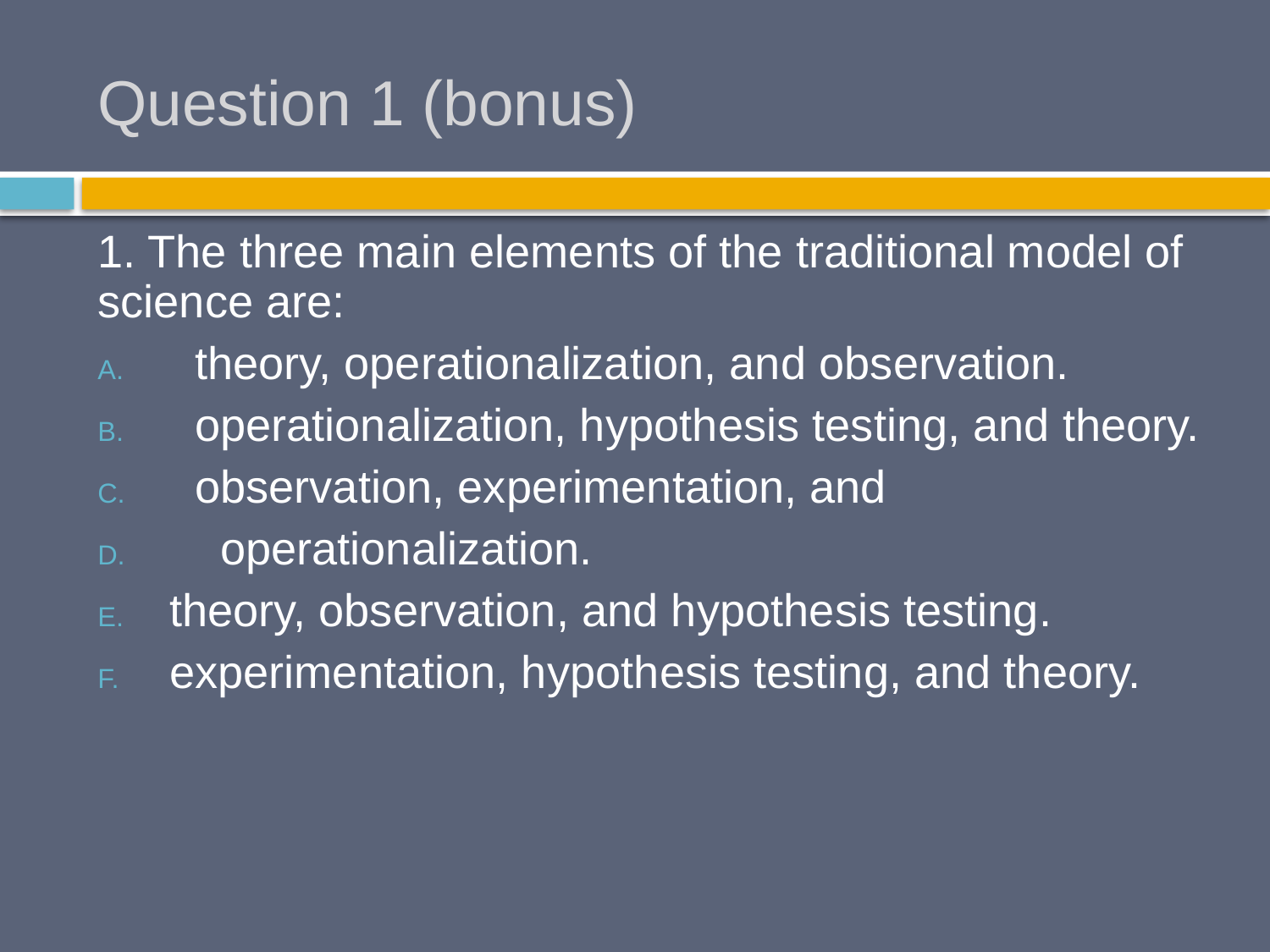

# Question 1 (bonus)
1. The three main elements of the traditional model of science are:
  theory, operationalization, and observation.
  operationalization, hypothesis testing, and theory.
  observation, experimentation, and
    operationalization.
theory, observation, and hypothesis testing.
experimentation, hypothesis testing, and theory.